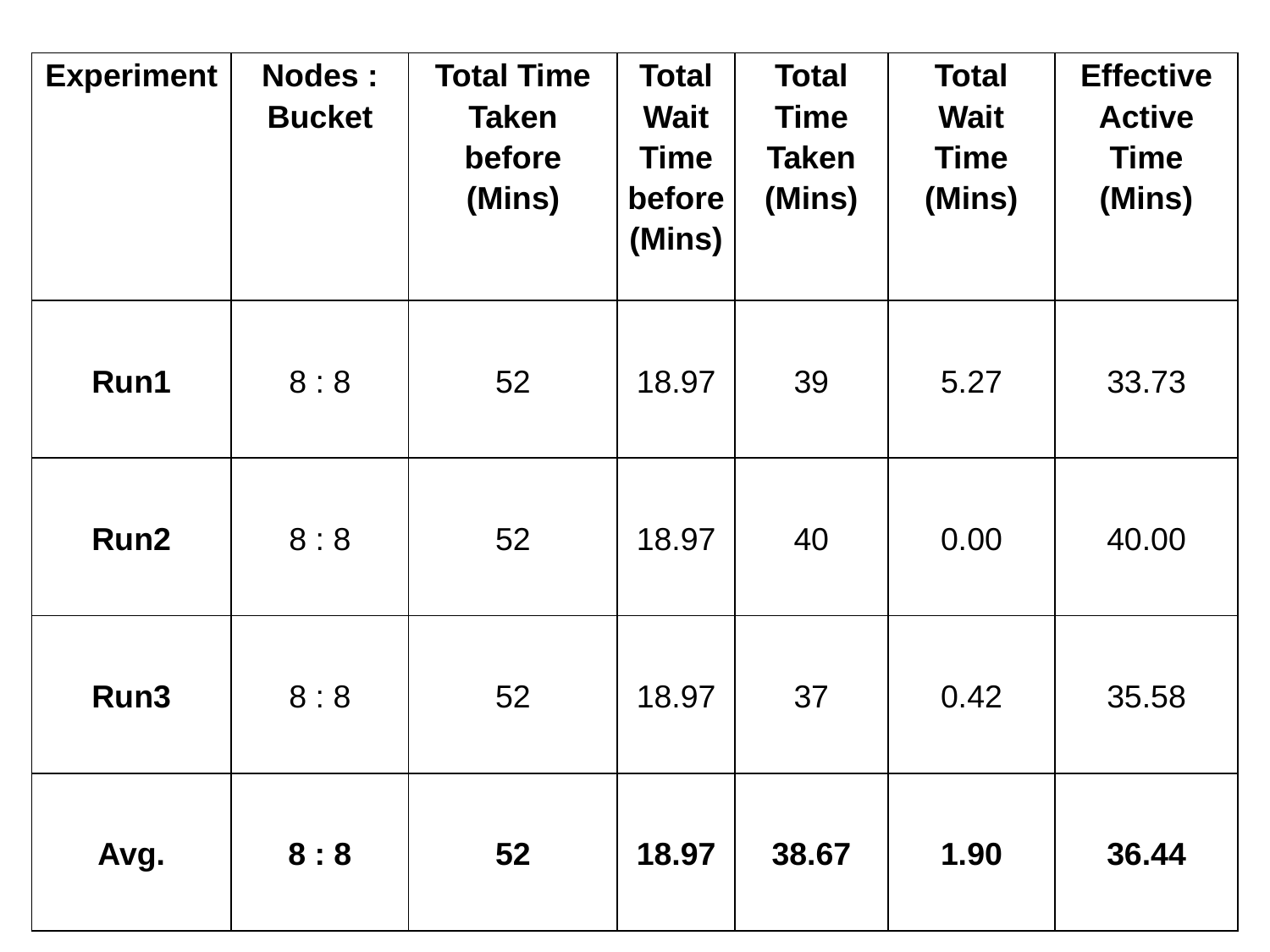

| Experiment | Nodes : Bucket | Total Time Taken before (Mins) | Total Wait Time before (Mins) | Total Time Taken (Mins) | Total Wait Time (Mins) | Effective Active Time (Mins) |
| --- | --- | --- | --- | --- | --- | --- |
| Run1 | 8 : 8 | 52 | 18.97 | 39 | 5.27 | 33.73 |
| Run2 | 8 : 8 | 52 | 18.97 | 40 | 0.00 | 40.00 |
| Run3 | 8 : 8 | 52 | 18.97 | 37 | 0.42 | 35.58 |
| Avg. | 8 : 8 | 52 | 18.97 | 38.67 | 1.90 | 36.44 |